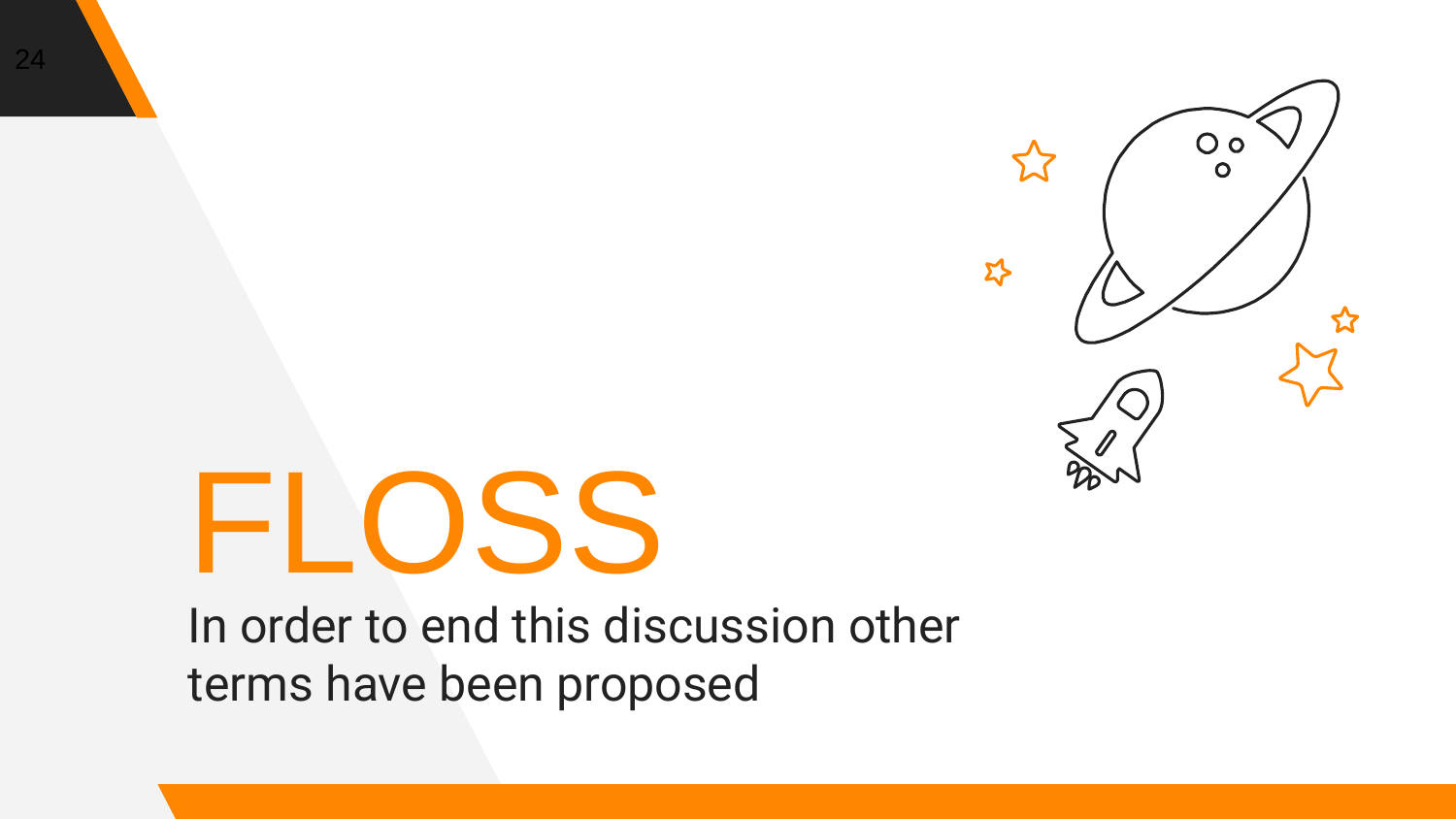

24

FLOSS
In order to end this discussion other terms have been proposed